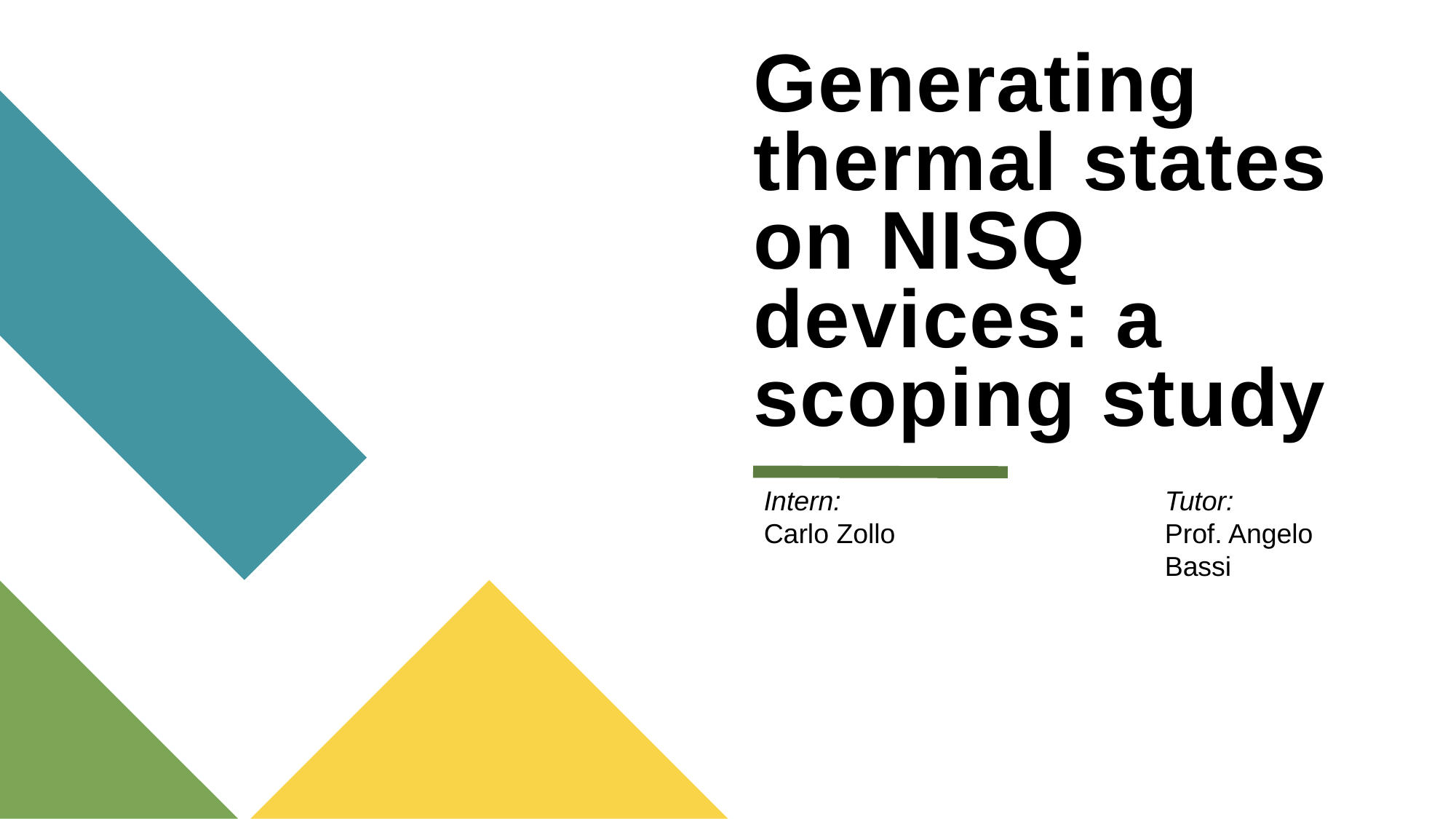

# Generating thermal states on NISQ devices: a scoping study
Intern:
Carlo Zollo
Tutor:
Prof. Angelo Bassi